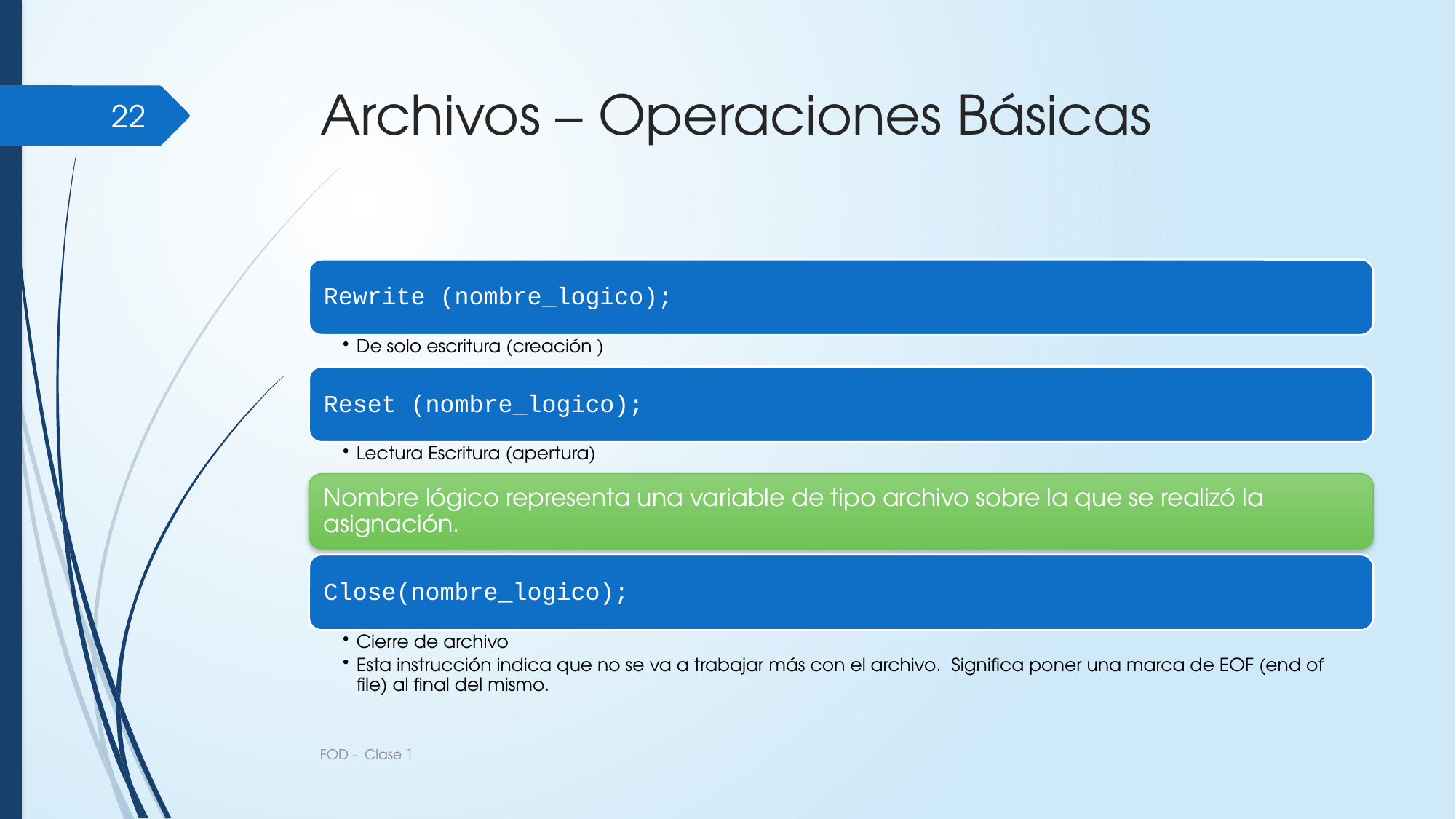

# Archivos – Operaciones Básicas
22
Rewrite (nombre_logico);
De solo escritura (creación )
Reset (nombre_logico);
Lectura Escritura (apertura)
Nombre lógico representa una variable de tipo archivo sobre la que se realizó la asignación.
Close(nombre_logico);
Cierre de archivo
Esta instrucción indica que no se va a trabajar más con el archivo.  Significa poner una marca de EOF (end of file) al final del mismo.
FOD -  Clase 1